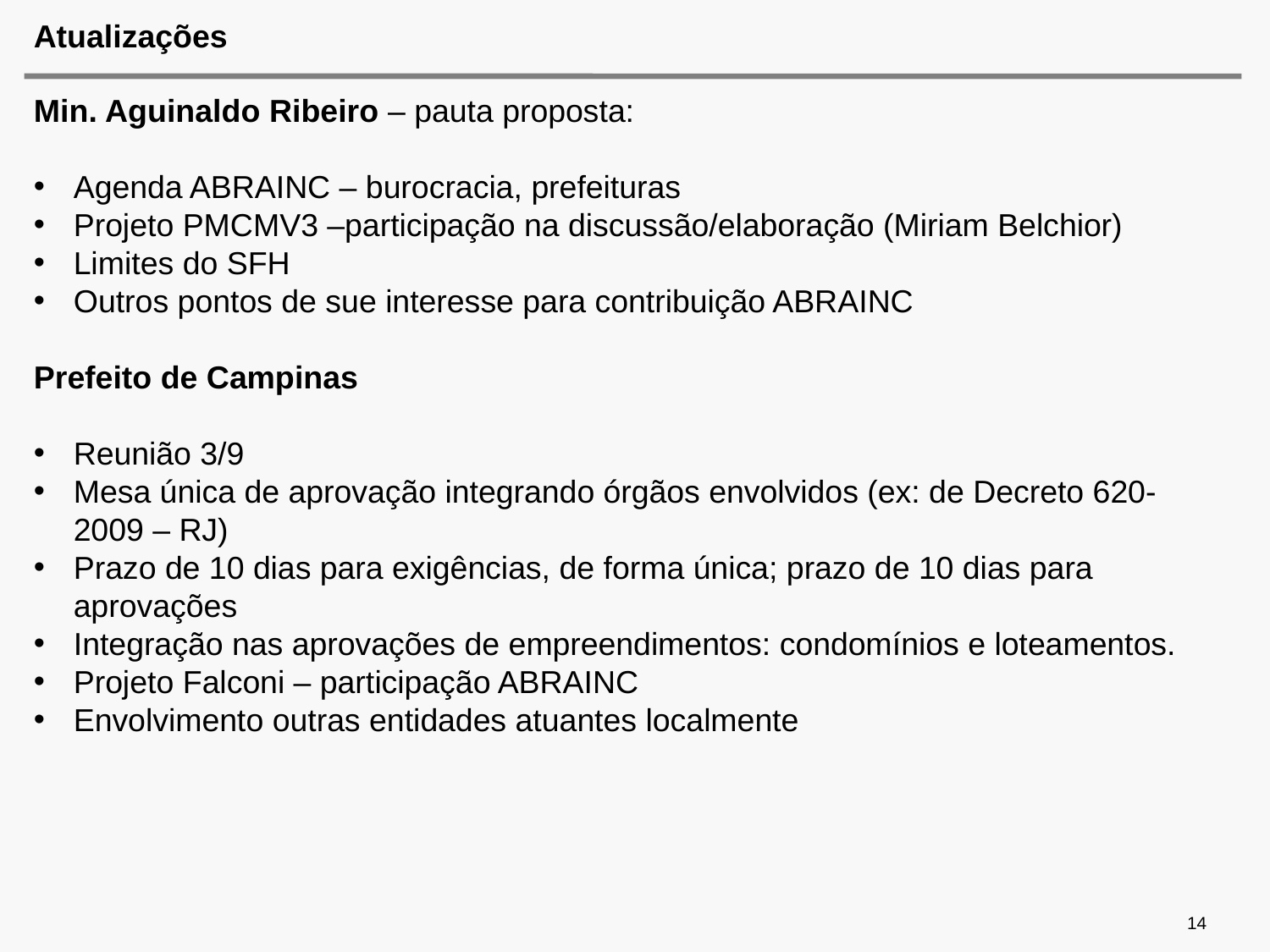

# Atualizações

Min. Aguinaldo Ribeiro – pauta proposta:

Agenda ABRAINC – burocracia, prefeituras
Projeto PMCMV3 –participação na discussão/elaboração (Miriam Belchior)
Limites do SFH
Outros pontos de sue interesse para contribuição ABRAINC

Prefeito de Campinas

Reunião 3/9
Mesa única de aprovação integrando órgãos envolvidos (ex: de Decreto 620-2009 – RJ)
Prazo de 10 dias para exigências, de forma única; prazo de 10 dias para aprovações
Integração nas aprovações de empreendimentos: condomínios e loteamentos.
Projeto Falconi – participação ABRAINC
Envolvimento outras entidades atuantes localmente

14